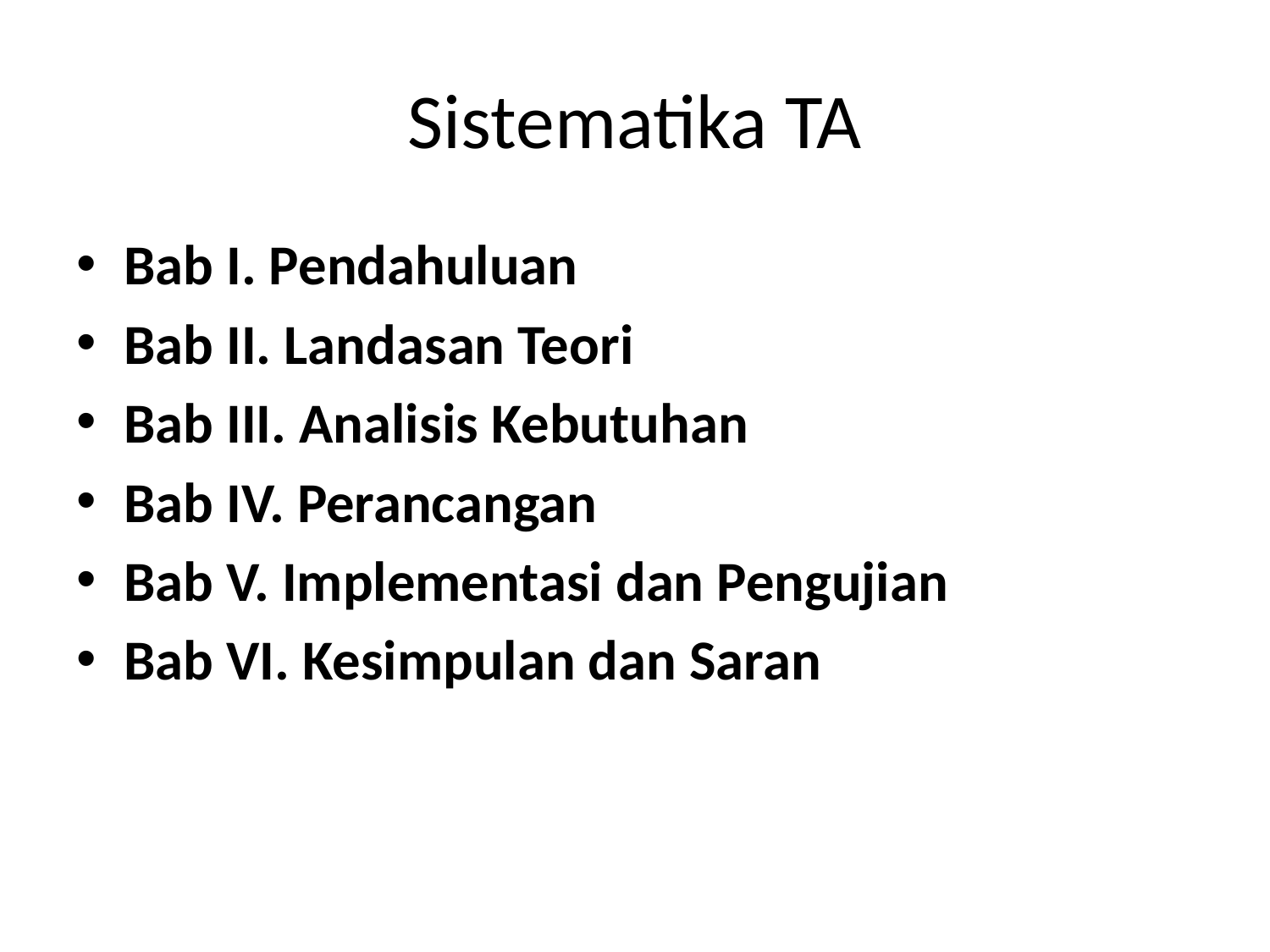

# Sistematika TA
Bab I. Pendahuluan
Bab II. Landasan Teori
Bab III. Analisis Kebutuhan
Bab IV. Perancangan
Bab V. Implementasi dan Pengujian
Bab VI. Kesimpulan dan Saran